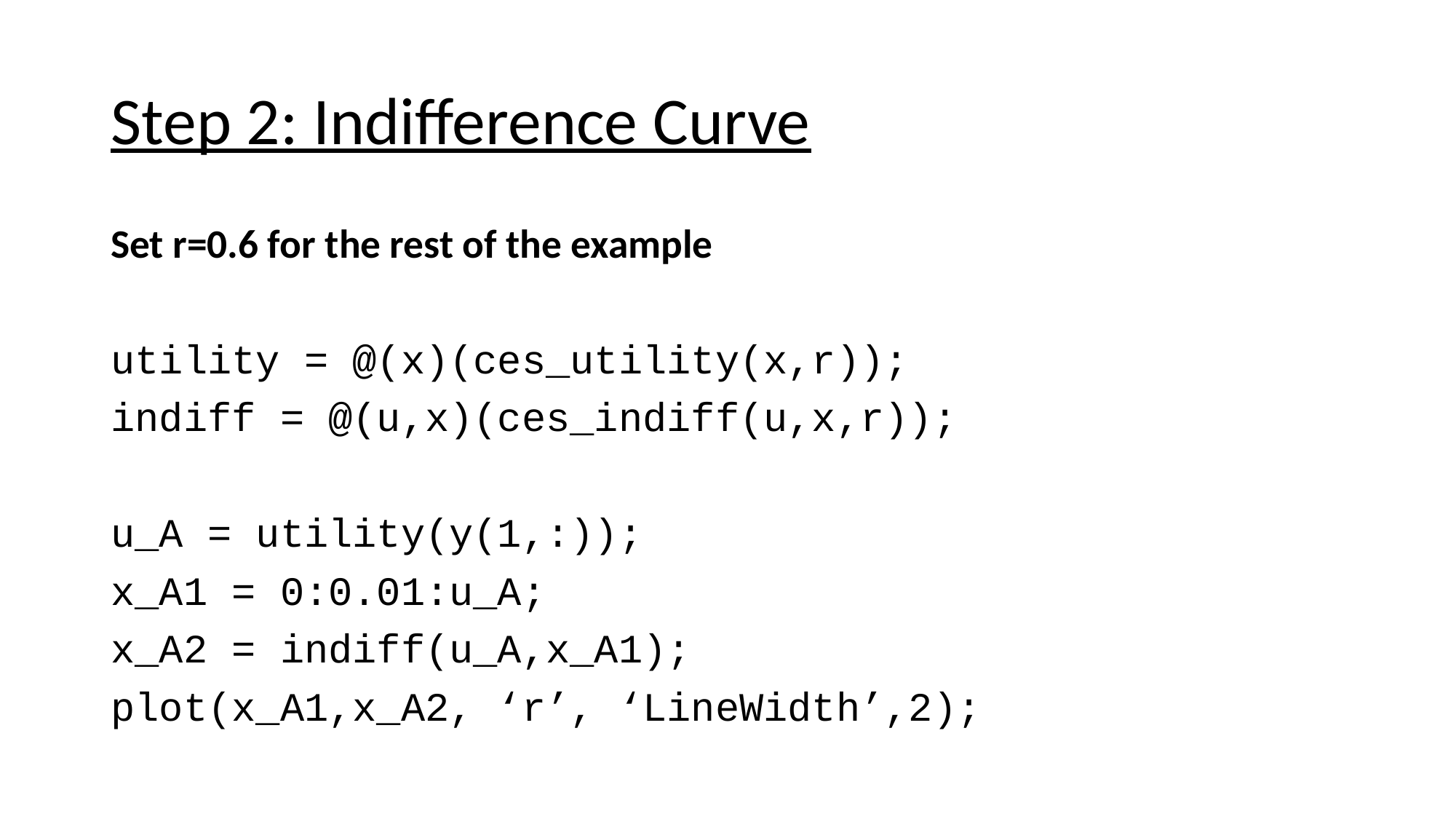

# Step 2: Indifference Curve
Set r=0.6 for the rest of the example

utility = @(x)(ces_utility(x,r));
indiff = @(u,x)(ces_indiff(u,x,r));

u_A = utility(y(1,:));
x_A1 = 0:0.01:u_A;
x_A2 = indiff(u_A,x_A1);
plot(x_A1,x_A2, ‘r’, ‘LineWidth’,2);